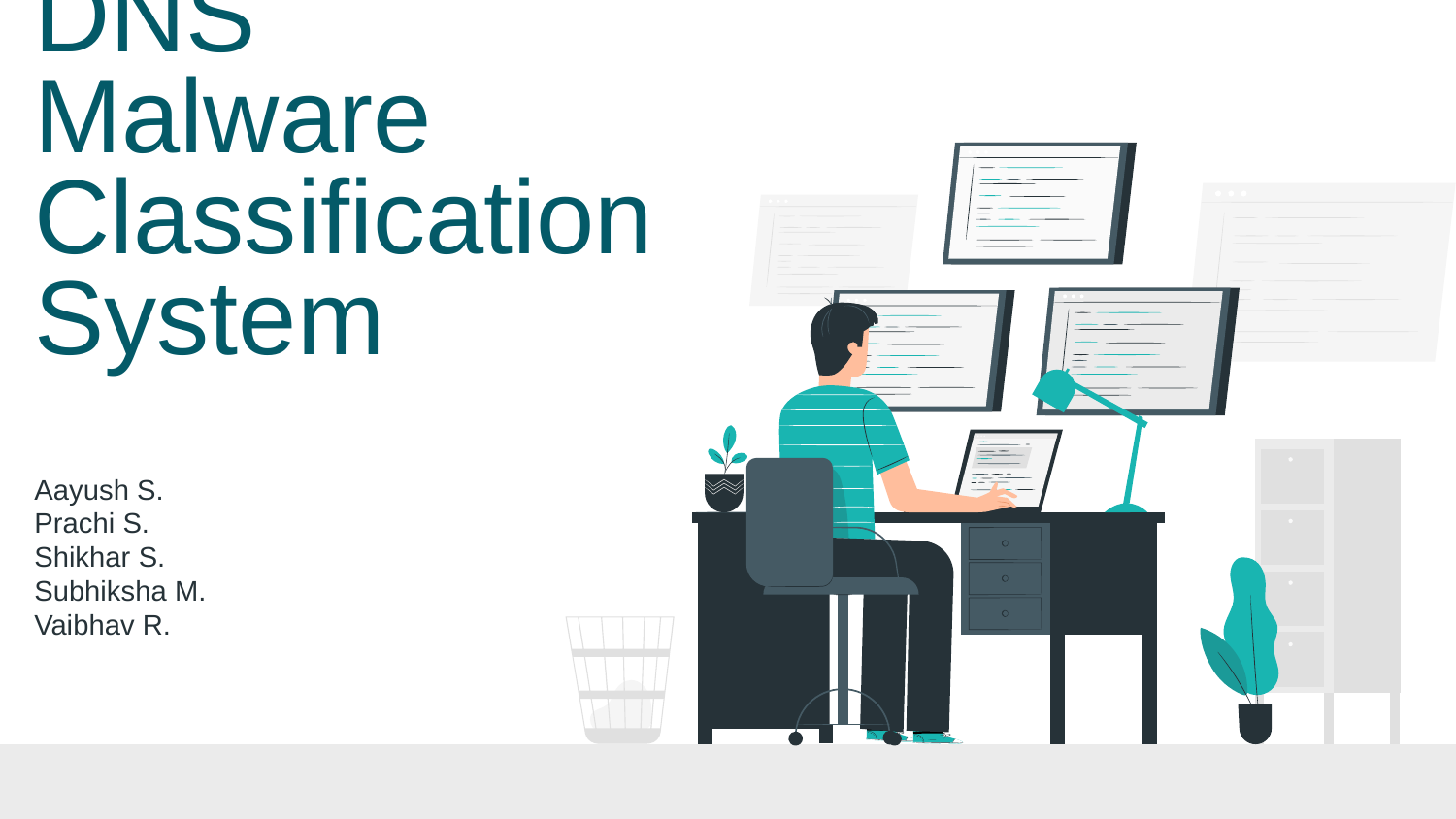

# DNS Malware
Classification System

Aayush S.
Prachi S.
Shikhar S.
Subhiksha M.
Vaibhav R.